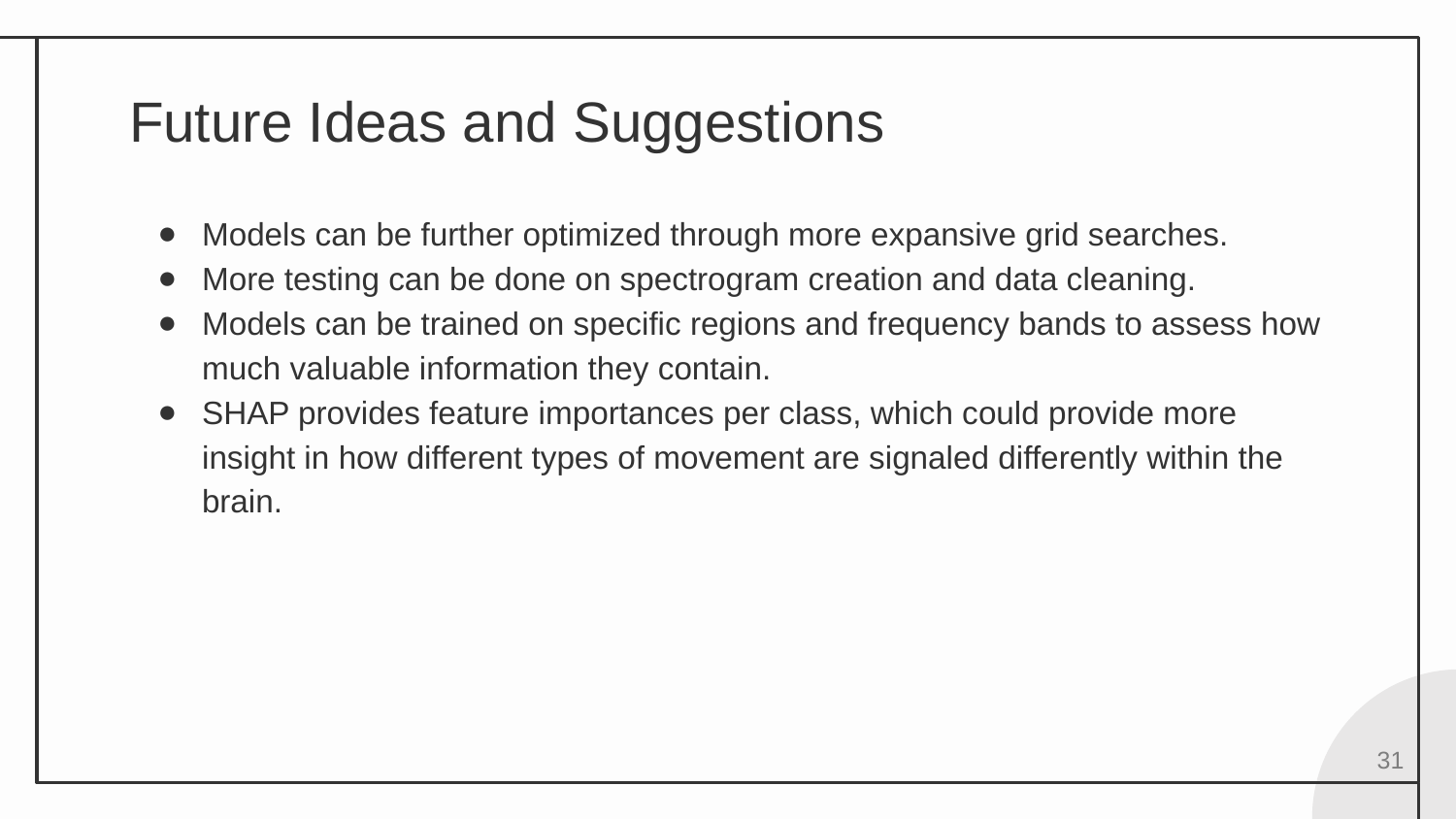

# Future Ideas and Suggestions
Models can be further optimized through more expansive grid searches.
More testing can be done on spectrogram creation and data cleaning.
Models can be trained on specific regions and frequency bands to assess how much valuable information they contain.
SHAP provides feature importances per class, which could provide more insight in how different types of movement are signaled differently within the brain.
31